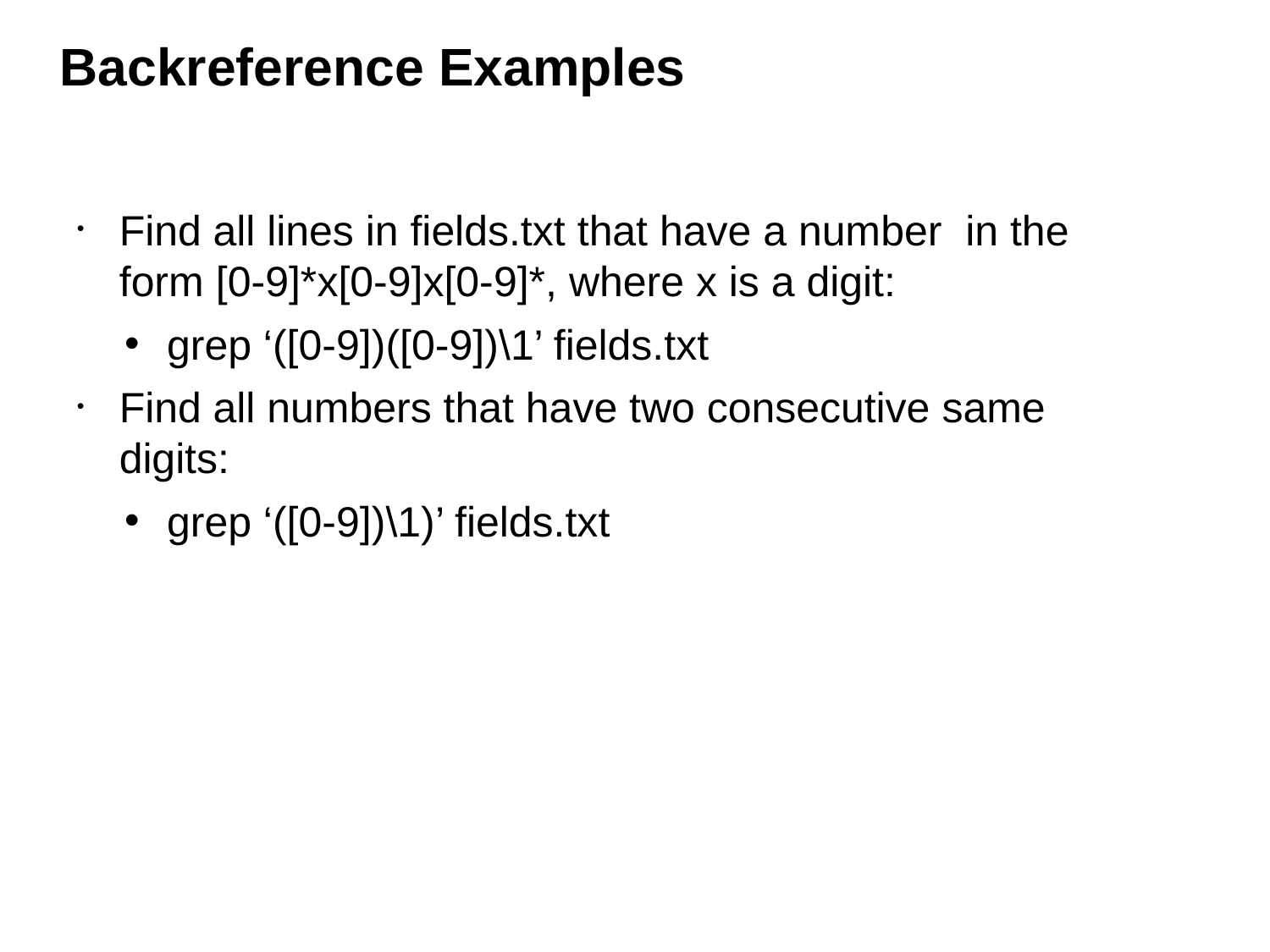

Backreference Examples
Find all lines in fields.txt that have a number  in the form [0-9]*x[0-9]x[0-9]*, where x is a digit:
grep ‘([0-9])([0-9])\1’ fields.txt
Find all numbers that have two consecutive same digits:
grep ‘([0-9])\1)’ fields.txt